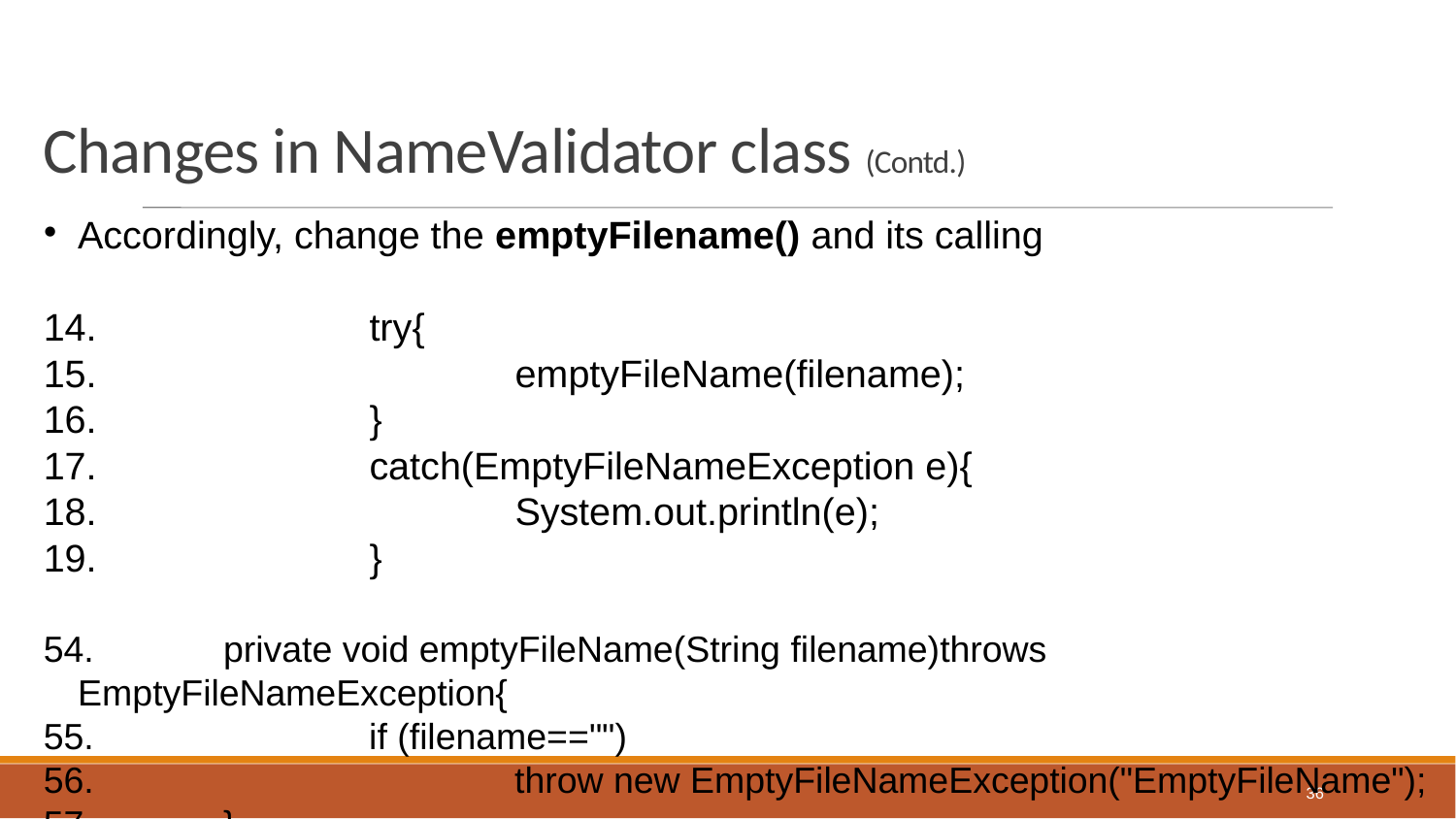

Changes in NameValidator class (Contd.)
Accordingly, change the emptyFilename() and its calling

 		try{
			emptyFileName(filename);
		}
		catch(EmptyFileNameException e){
			System.out.println(e);
		}

 	private void emptyFileName(String filename)throws EmptyFileNameException{
		if (filename=="")
			throw new EmptyFileNameException("EmptyFileName");
	}

36